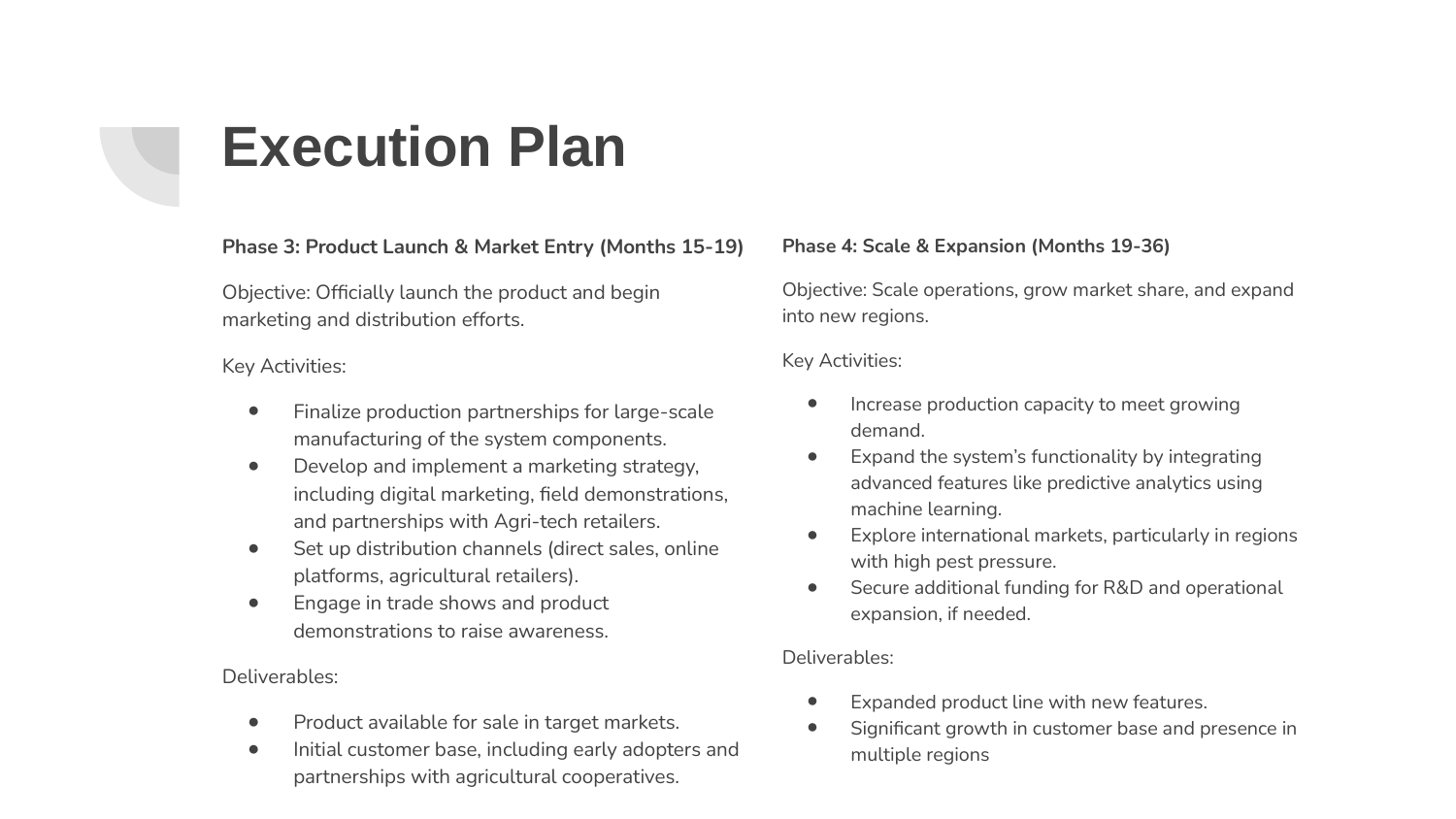

# Execution Plan
Phase 3: Product Launch & Market Entry (Months 15-19)
Objective: Officially launch the product and begin marketing and distribution efforts.
Key Activities:
Finalize production partnerships for large-scale manufacturing of the system components.
Develop and implement a marketing strategy, including digital marketing, field demonstrations, and partnerships with Agri-tech retailers.
Set up distribution channels (direct sales, online platforms, agricultural retailers).
Engage in trade shows and product demonstrations to raise awareness.
Deliverables:
Product available for sale in target markets.
Initial customer base, including early adopters and partnerships with agricultural cooperatives.
Phase 4: Scale & Expansion (Months 19-36)
Objective: Scale operations, grow market share, and expand into new regions.
Key Activities:
Increase production capacity to meet growing demand.
Expand the system’s functionality by integrating advanced features like predictive analytics using machine learning.
Explore international markets, particularly in regions with high pest pressure.
Secure additional funding for R&D and operational expansion, if needed.
Deliverables:
Expanded product line with new features.
Significant growth in customer base and presence in multiple regions